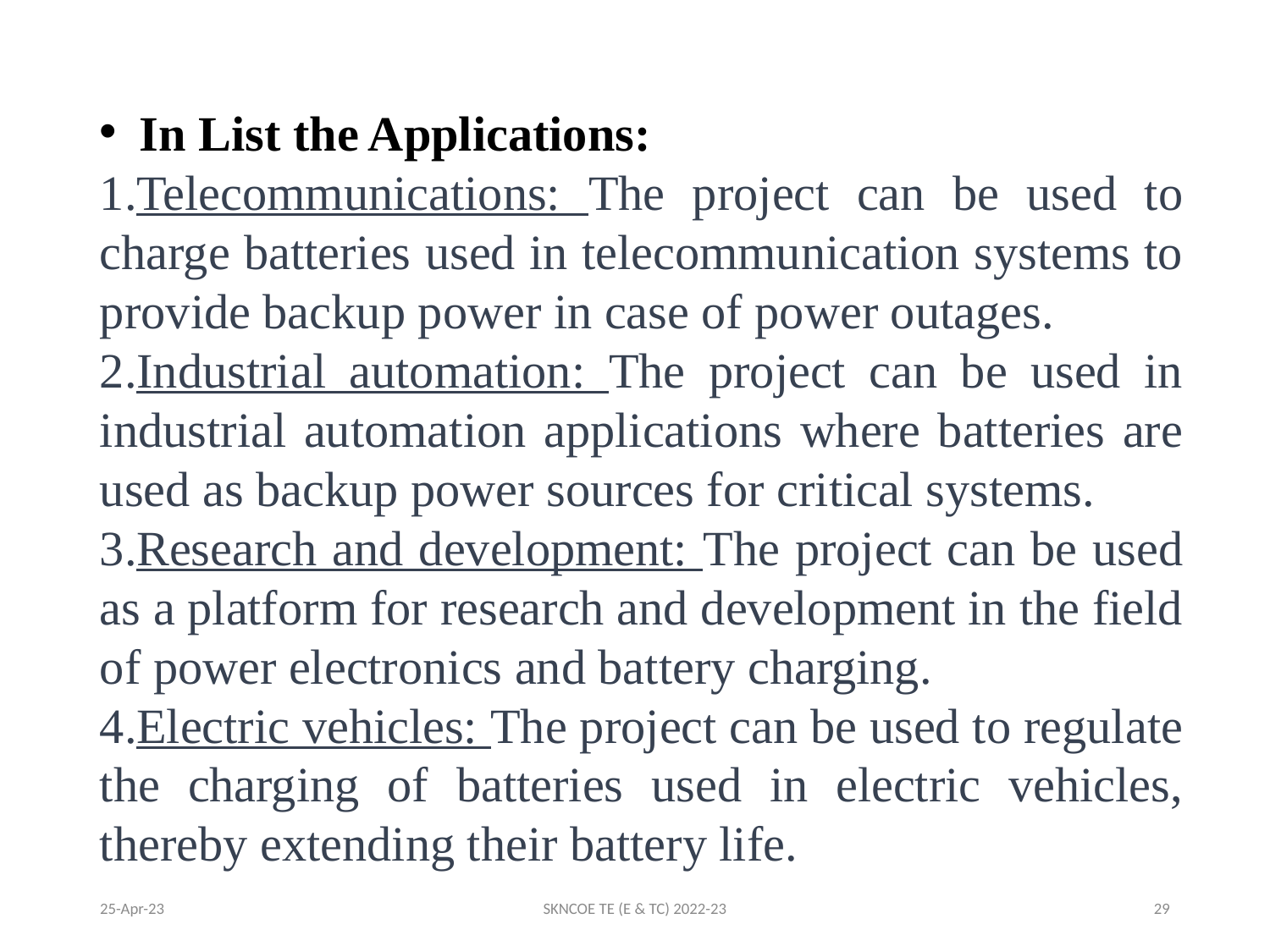

In List the Applications:
Telecommunications: The project can be used to charge batteries used in telecommunication systems to provide backup power in case of power outages.
Industrial automation: The project can be used in industrial automation applications where batteries are used as backup power sources for critical systems.
Research and development: The project can be used as a platform for research and development in the field of power electronics and battery charging.
Electric vehicles: The project can be used to regulate the charging of batteries used in electric vehicles, thereby extending their battery life.

25-Apr-23
SKNCOE TE (E & TC) 2022-23
29